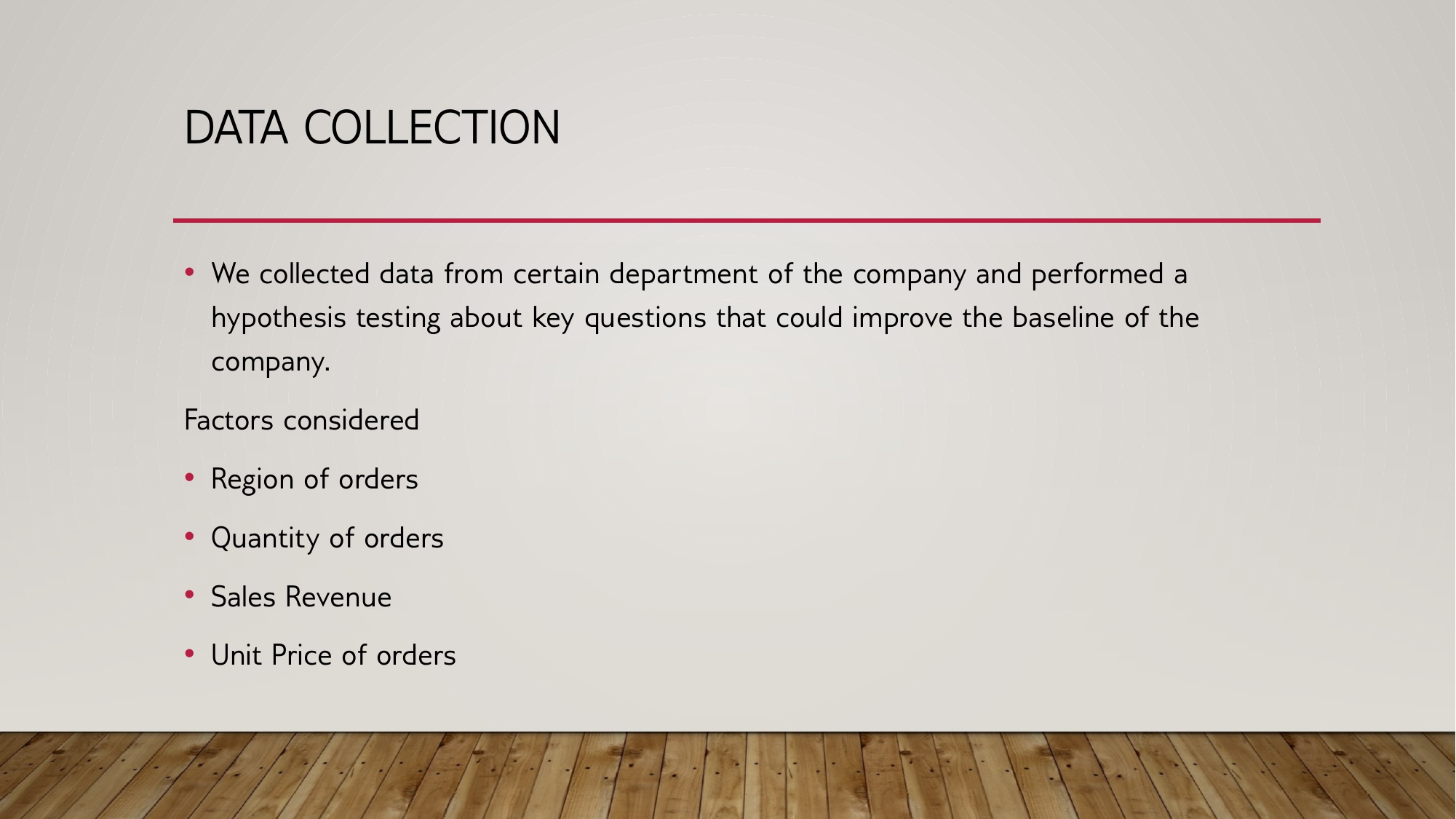

# Data collection
We collected data from certain department of the company and performed a hypothesis testing about key questions that could improve the baseline of the company.
Factors considered
Region of orders
Quantity of orders
Sales Revenue
Unit Price of orders